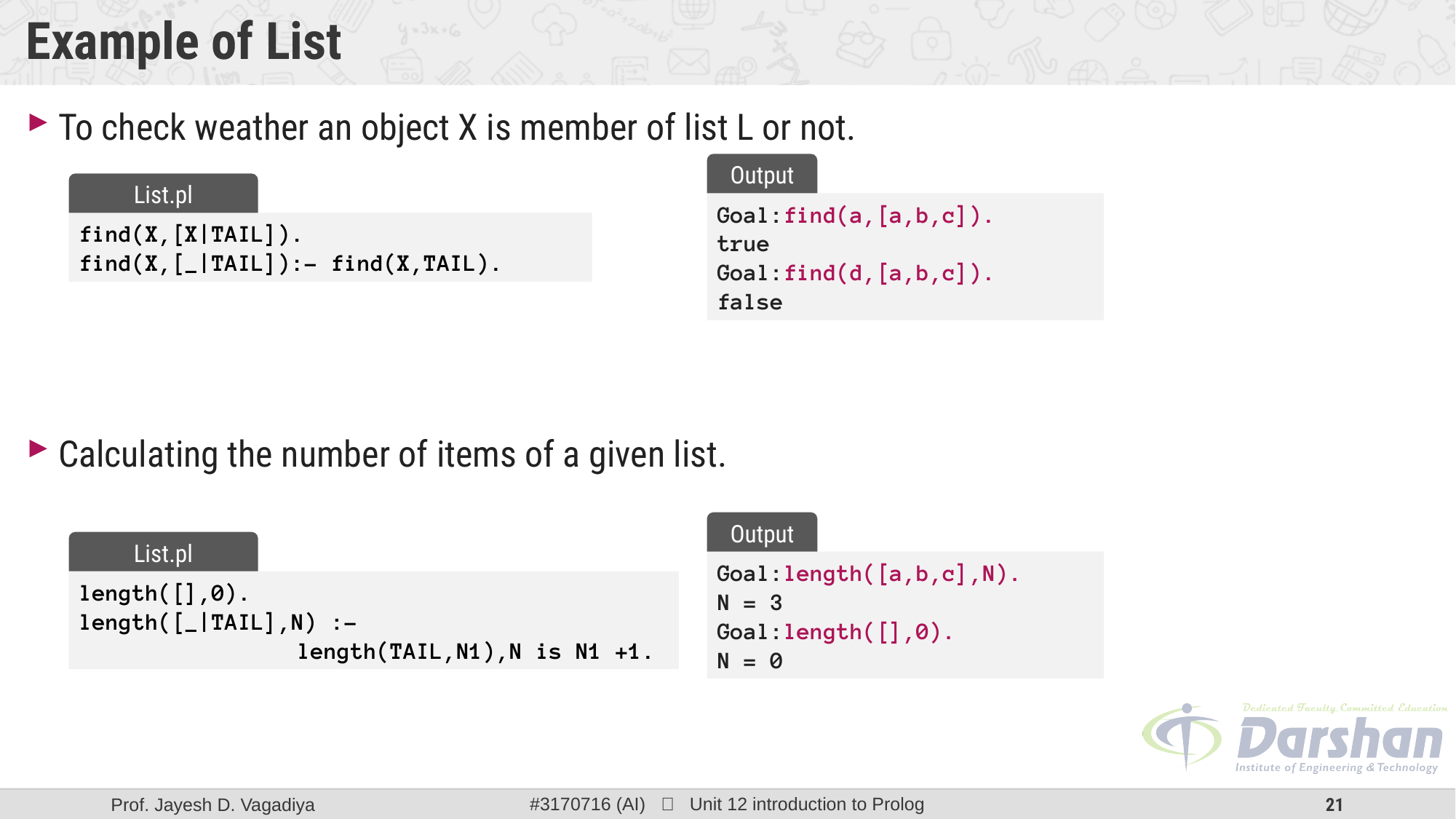

# Example of List
To check weather an object X is member of list L or not.

Calculating the number of items of a given list.

Output
List.pl
Goal:find(a,[a,b,c]).
true
Goal:find(d,[a,b,c]).
false
find(X,[X|TAIL]).
find(X,[_|TAIL]):- find(X,TAIL).
Output
List.pl
Goal:length([a,b,c],N).
N = 3
Goal:length([],0).
N = 0
length([],0).
length([_|TAIL],N) :-
		length(TAIL,N1),N is N1 +1.